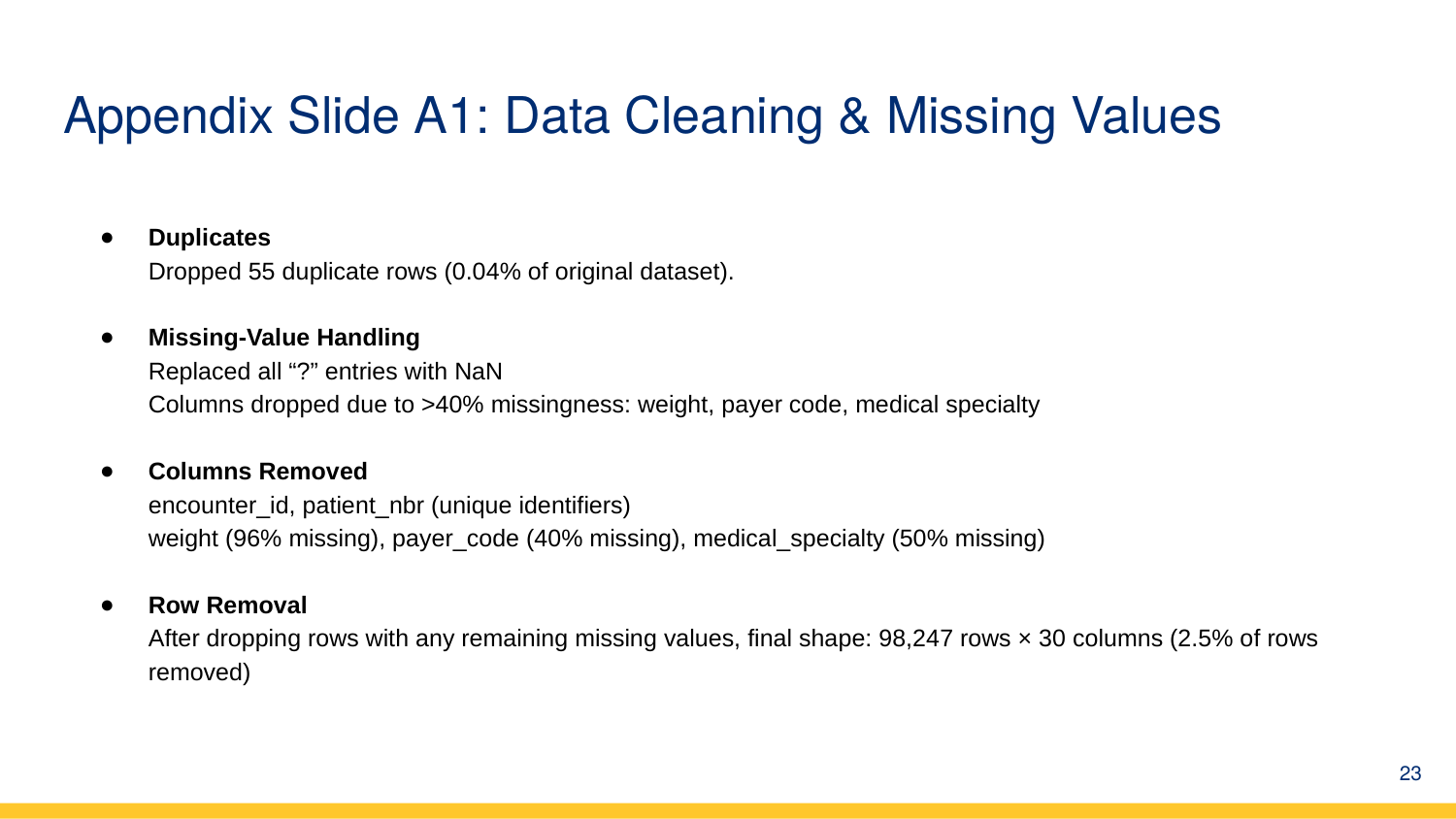

# Appendix Slide A1: Data Cleaning & Missing Values
Duplicates
Dropped 55 duplicate rows (0.04% of original dataset).

Missing‑Value Handling
Replaced all “?” entries with NaN
Columns dropped due to >40% missingness: weight, payer code, medical specialty

Columns Removed
encounter_id, patient_nbr (unique identifiers)
weight (96% missing), payer_code (40% missing), medical_specialty (50% missing)

Row Removal
After dropping rows with any remaining missing values, final shape: 98,247 rows × 30 columns (2.5% of rows removed)
23